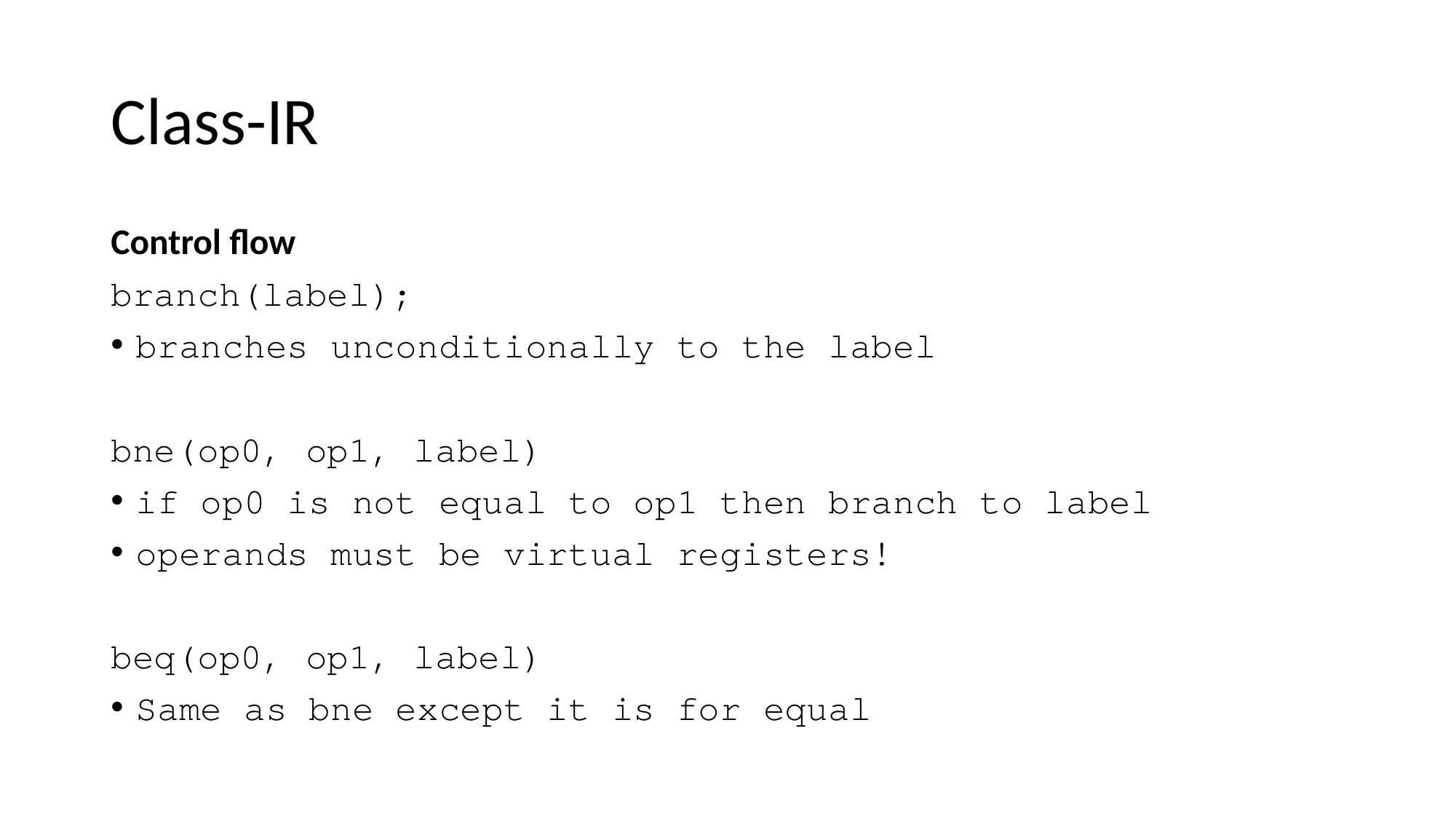

# Class-IR
Control flow
branch(label);
branches unconditionally to the label

bne(op0, op1, label)
if op0 is not equal to op1 then branch to label
operands must be virtual registers!

beq(op0, op1, label)
Same as bne except it is for equal